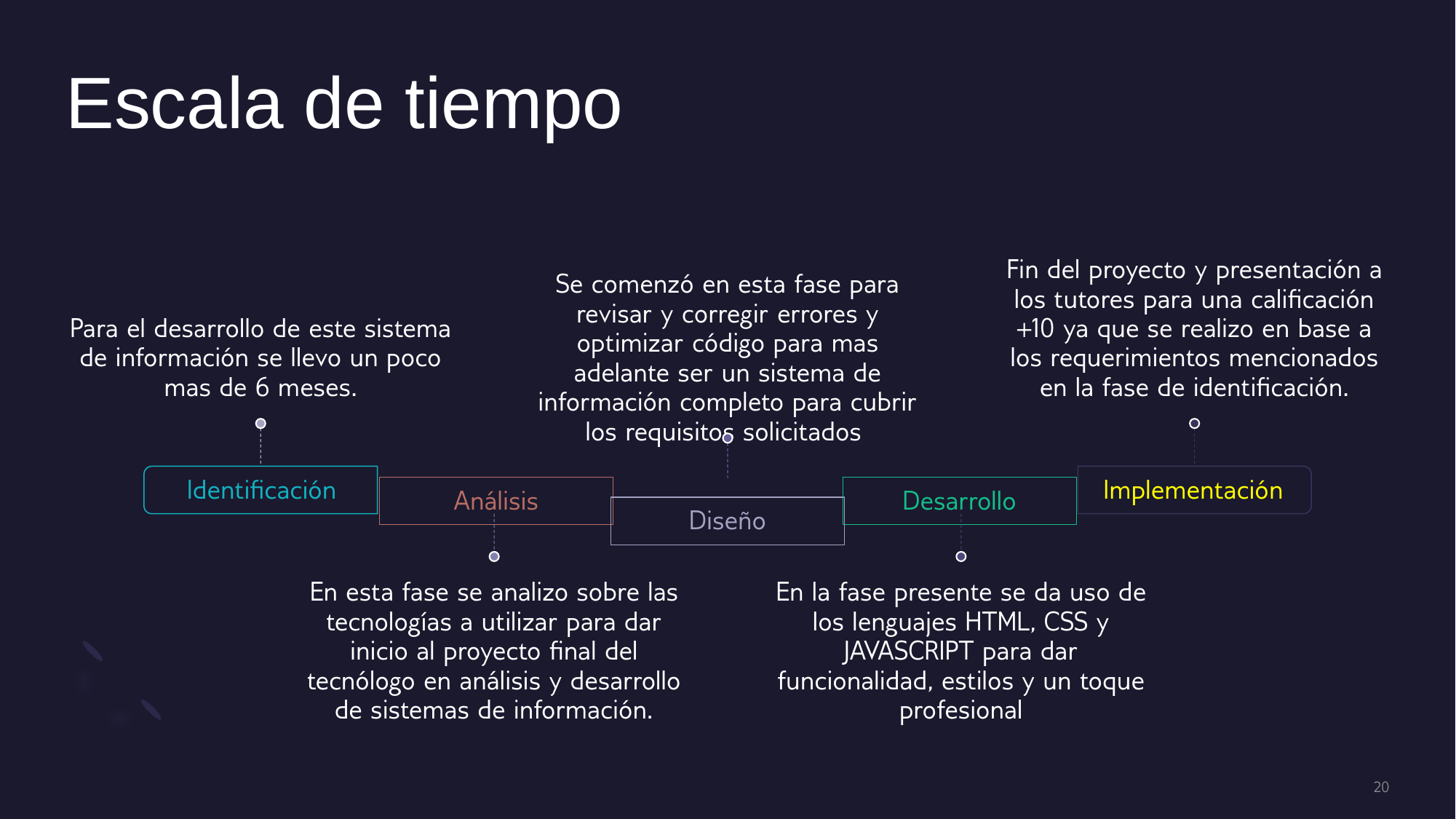

# Escala de tiempo
Identificación
Para el desarrollo de este sistema de información se llevo un poco mas de 6 meses.
Análisis
En esta fase se analizo sobre las tecnologías a utilizar para dar inicio al proyecto final del tecnólogo en análisis y desarrollo de sistemas de información.
Diseño
Se comenzó en esta fase para revisar y corregir errores y optimizar código para mas adelante ser un sistema de información completo para cubrir los requisitos solicitados
Desarrollo
En la fase presente se da uso de los lenguajes HTML, CSS y JAVASCRIPT para dar funcionalidad, estilos y un toque profesional
Implementación
Fin del proyecto y presentación a los tutores para una calificación +10 ya que se realizo en base a los requerimientos mencionados en la fase de identificación.
20